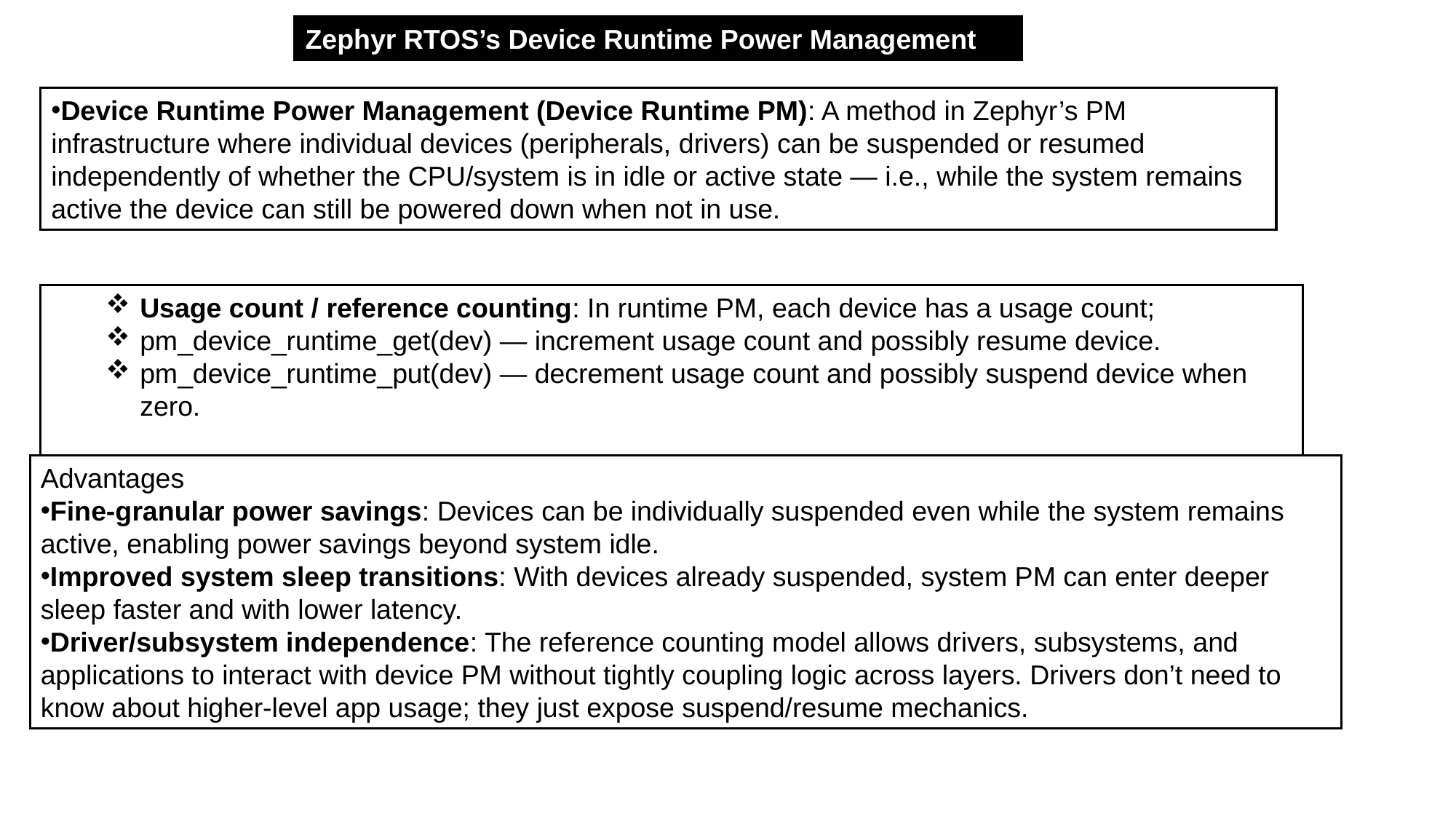

Zephyr RTOS’s Device Runtime Power Management
Device Runtime Power Management (Device Runtime PM): A method in Zephyr’s PM infrastructure where individual devices (peripherals, drivers) can be suspended or resumed independently of whether the CPU/system is in idle or active state — i.e., while the system remains active the device can still be powered down when not in use.
Usage count / reference counting: In runtime PM, each device has a usage count;
pm_device_runtime_get(dev) — increment usage count and possibly resume device.
pm_device_runtime_put(dev) — decrement usage count and possibly suspend device when zero.

Advantages
Fine-granular power savings: Devices can be individually suspended even while the system remains active, enabling power savings beyond system idle.
Improved system sleep transitions: With devices already suspended, system PM can enter deeper sleep faster and with lower latency.
Driver/subsystem independence: The reference counting model allows drivers, subsystems, and applications to interact with device PM without tightly coupling logic across layers. Drivers don’t need to know about higher-level app usage; they just expose suspend/resume mechanics.